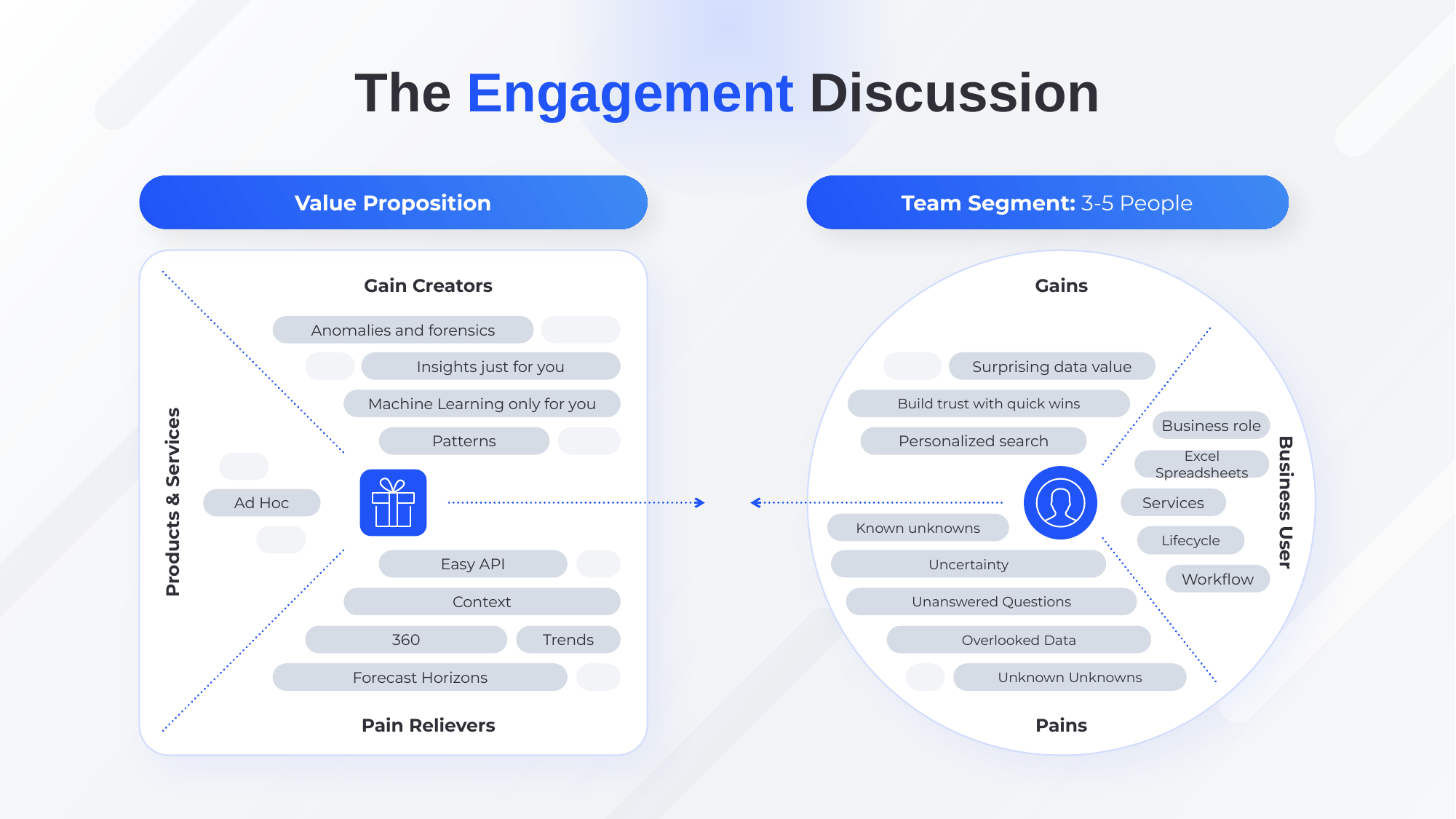

# The Engagement Discussion
Value Proposition
Team Segment: 3-5 People

Gain Creators
Gains
Anomalies and forensics

Insights just for you

Surprising data value
Machine Learning only for you
Build trust with quick wins
Business role
Patterns

Personalized search
Excel Spreadsheets

Products & Services
Business User
Services
Ad Hoc
Known unknowns

Lifecycle
Easy API

Uncertainty
Workflow
Context
Unanswered Questions
360
Trends
Overlooked Data
Forecast Horizons

Unknown Unknowns
Pain Relievers
Pains